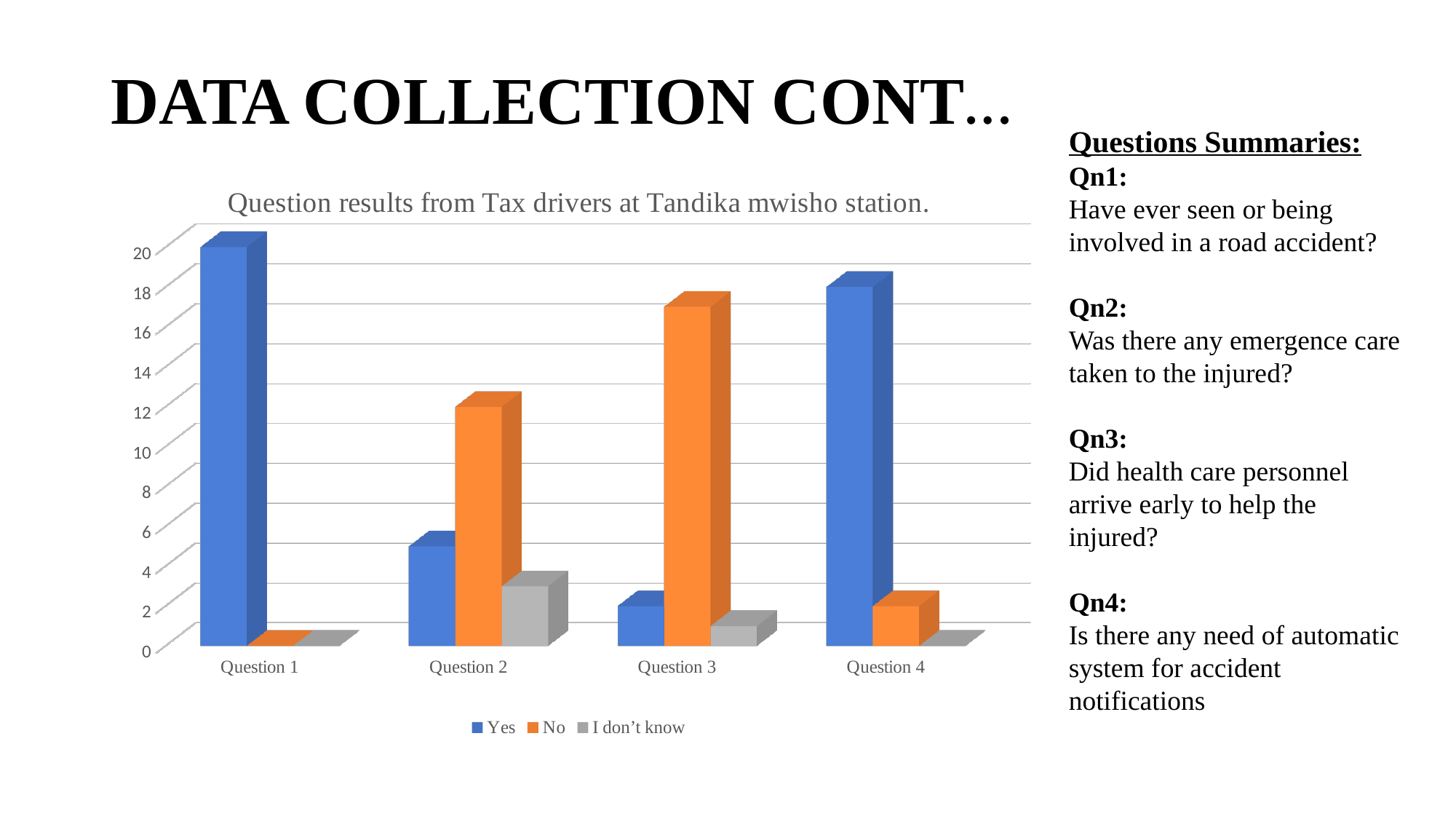

# DATA COLLECTION CONT…
Questions Summaries:
Qn1:
Have ever seen or being involved in a road accident?

Qn2:
Was there any emergence care taken to the injured?

Qn3:
Did health care personnel arrive early to help the injured?

Qn4:
Is there any need of automatic system for accident notifications

[unsupported chart]